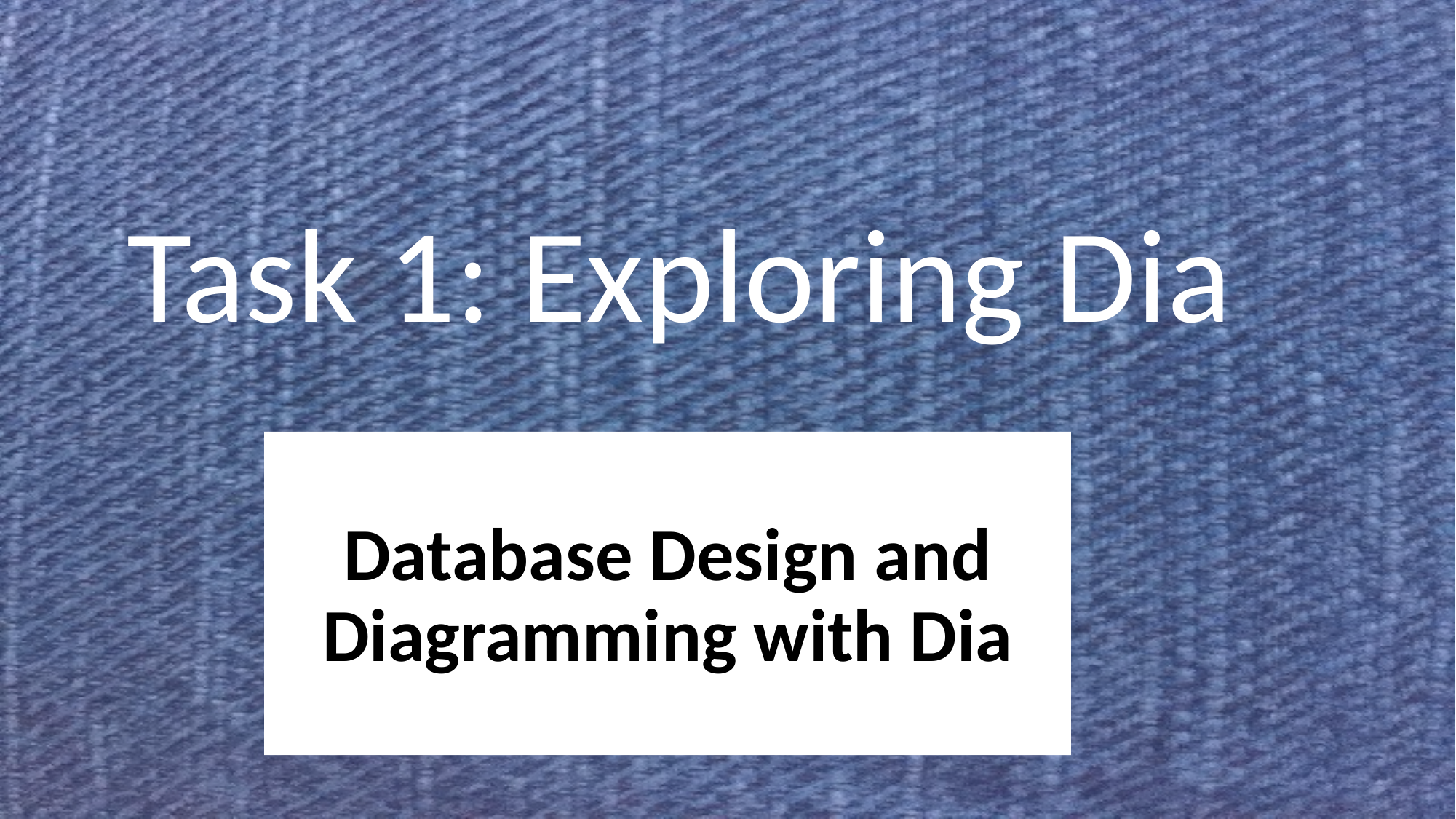

# Task 1: Exploring Dia

Database Design and Diagramming with Dia